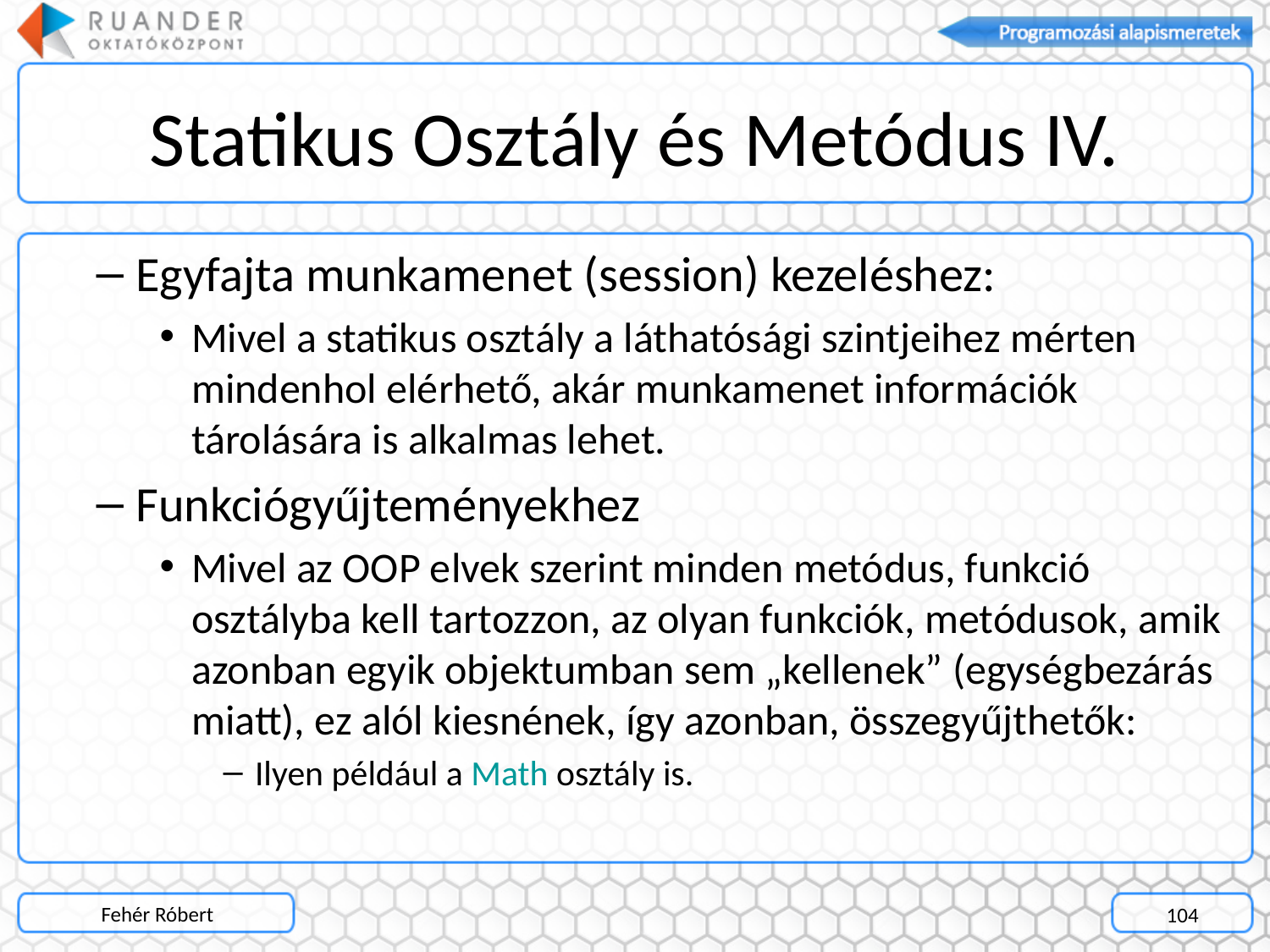

# Statikus Osztály és Metódus IV.
Egyfajta munkamenet (session) kezeléshez:
Mivel a statikus osztály a láthatósági szintjeihez mérten mindenhol elérhető, akár munkamenet információk tárolására is alkalmas lehet.
Funkciógyűjteményekhez
Mivel az OOP elvek szerint minden metódus, funkció osztályba kell tartozzon, az olyan funkciók, metódusok, amik azonban egyik objektumban sem „kellenek” (egységbezárás miatt), ez alól kiesnének, így azonban, összegyűjthetők:
Ilyen például a Math osztály is.
Fehér Róbert
104